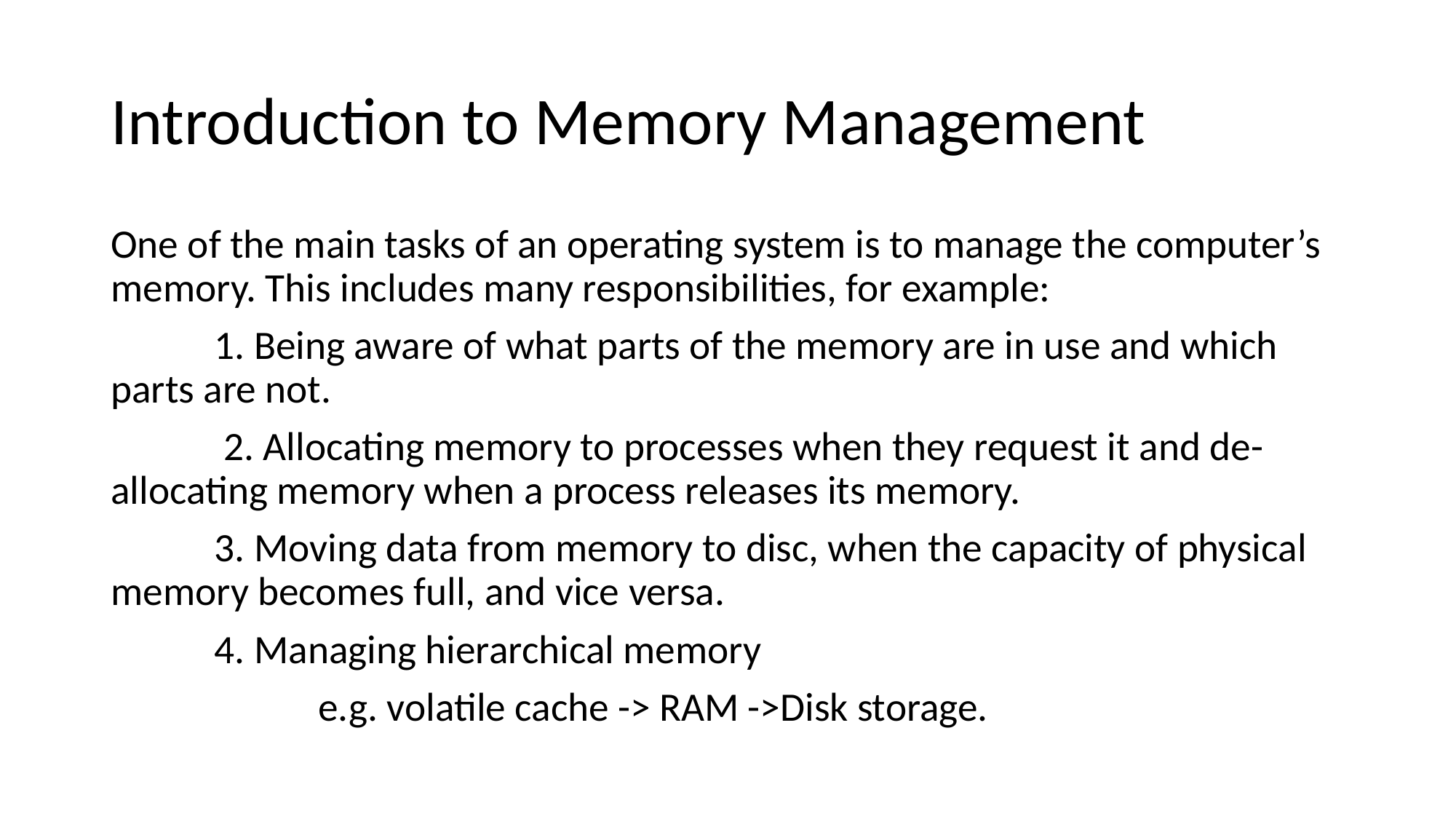

# Introduction to Memory Management
One of the main tasks of an operating system is to manage the computer’s memory. This includes many responsibilities, for example:
	1. Being aware of what parts of the memory are in use and which parts are not.
	 2. Allocating memory to processes when they request it and de-allocating memory when a process releases its memory.
	3. Moving data from memory to disc, when the capacity of physical memory becomes full, and vice versa.
	4. Managing hierarchical memory
		e.g. volatile cache -> RAM ->Disk storage.